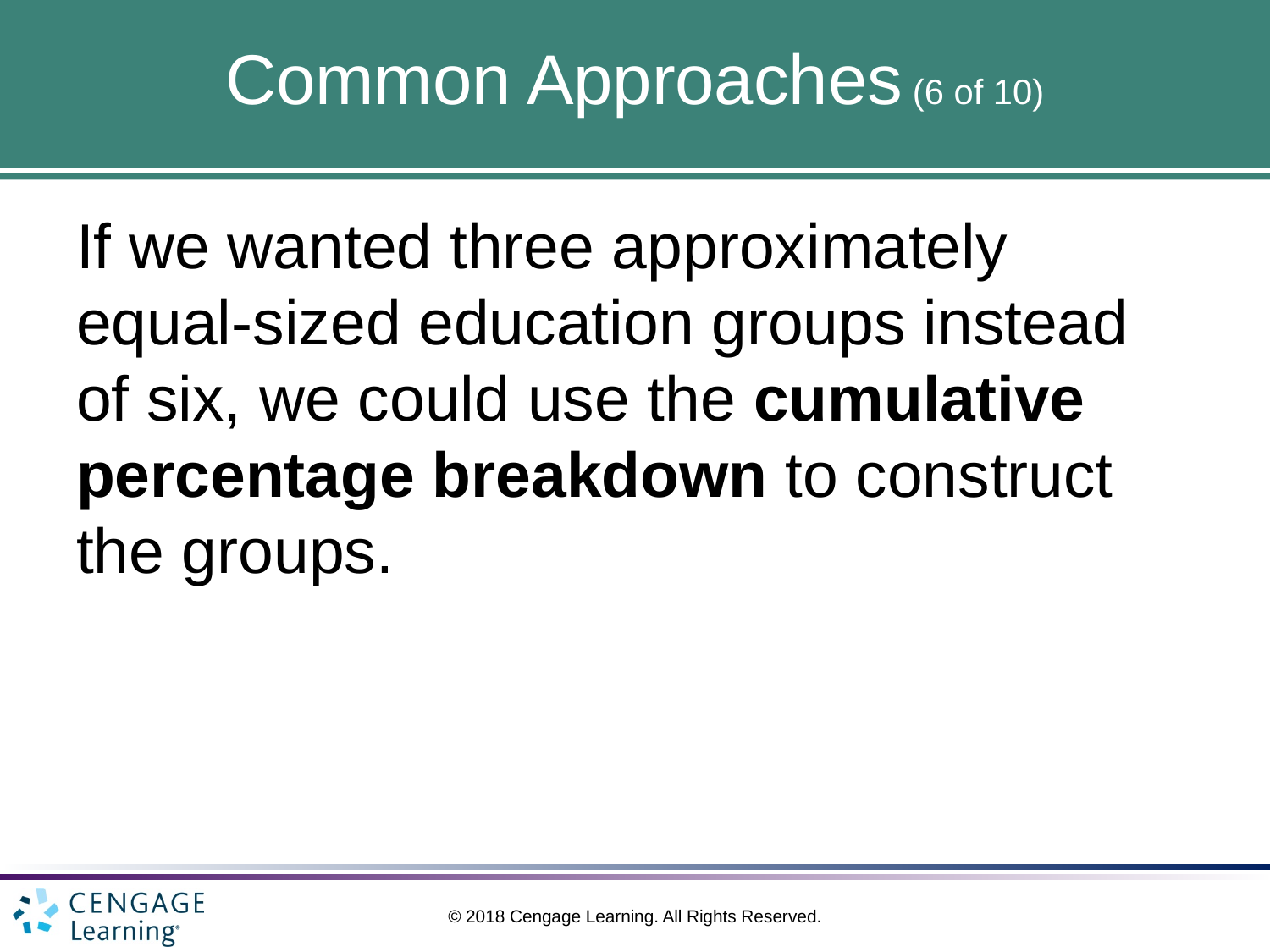

# Common Approaches (6 of 10)
If we wanted three approximately equal-sized education groups instead of six, we could use the cumulative percentage breakdown to construct the groups.